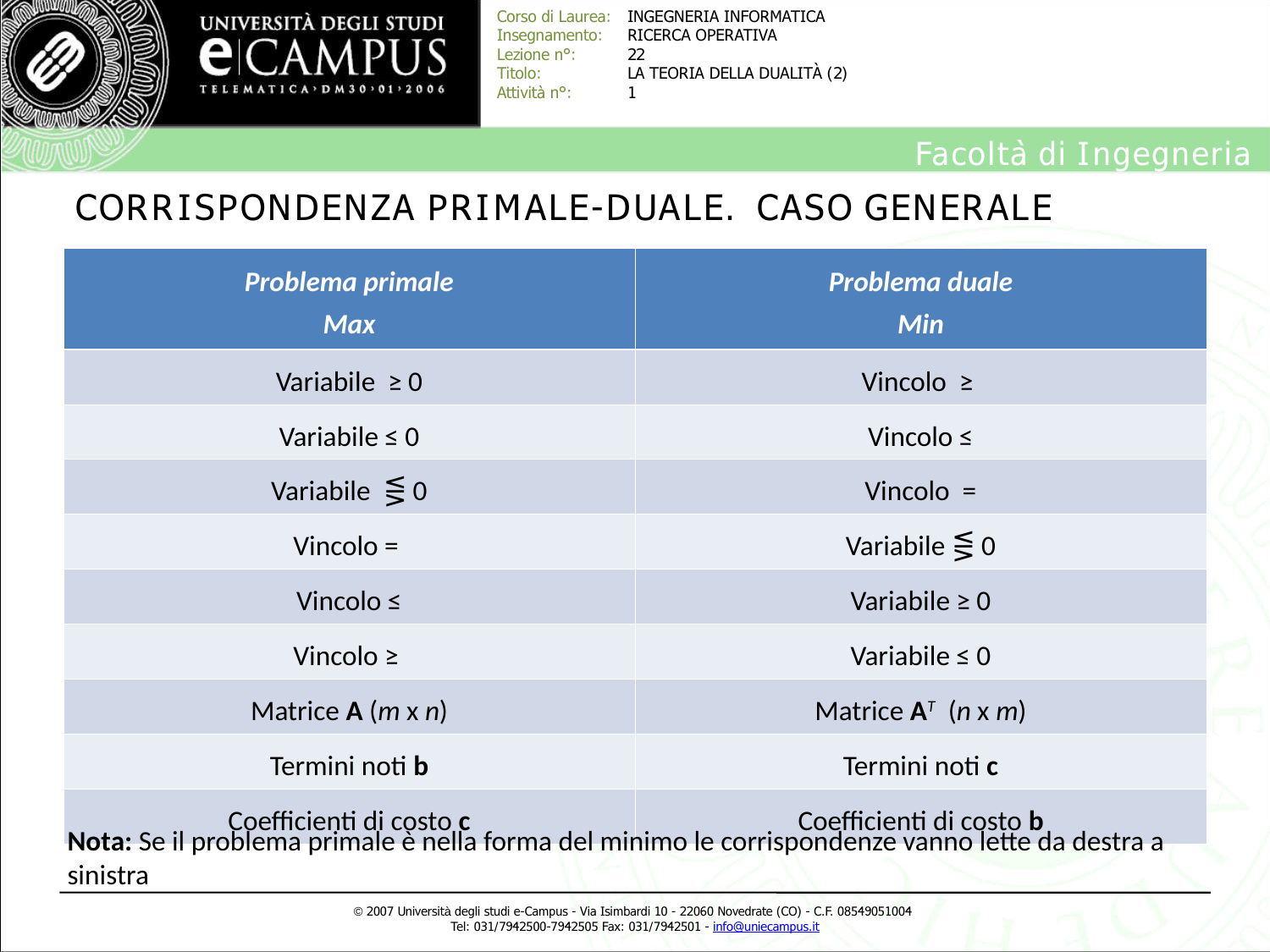

# CORRISPONDENZA PRIMALE-DUALE.  CASO GENERALE
| Problema primale Max | Problema duale Min |
| --- | --- |
| Variabile ≥ 0 | Vincolo ≥ |
| Variabile ≤ 0 | Vincolo ≤ |
| Variabile ⋚ 0 | Vincolo = |
| Vincolo = | Variabile ⋚ 0 |
| Vincolo ≤ | Variabile ≥ 0 |
| Vincolo ≥ | Variabile ≤ 0 |
| Matrice A (m x n) | Matrice AT (n x m) |
| Termini noti b | Termini noti c |
| Coefficienti di costo c | Coefficienti di costo b |
Nota: Se il problema primale è nella forma del minimo le corrispondenze vanno lette da destra a sinistra